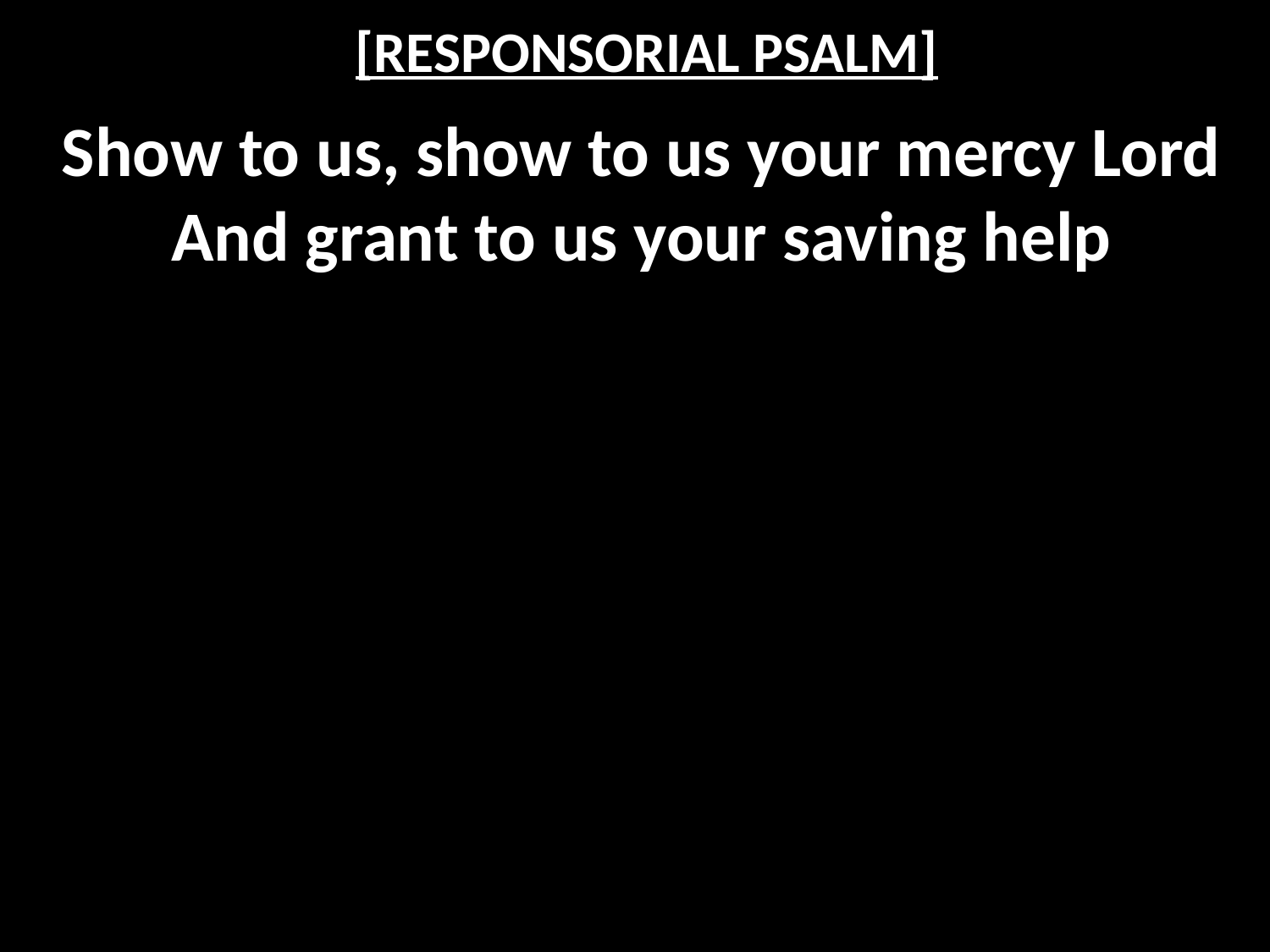

# [RESPONSORIAL PSALM]
Show to us, show to us your mercy Lord
And grant to us your saving help